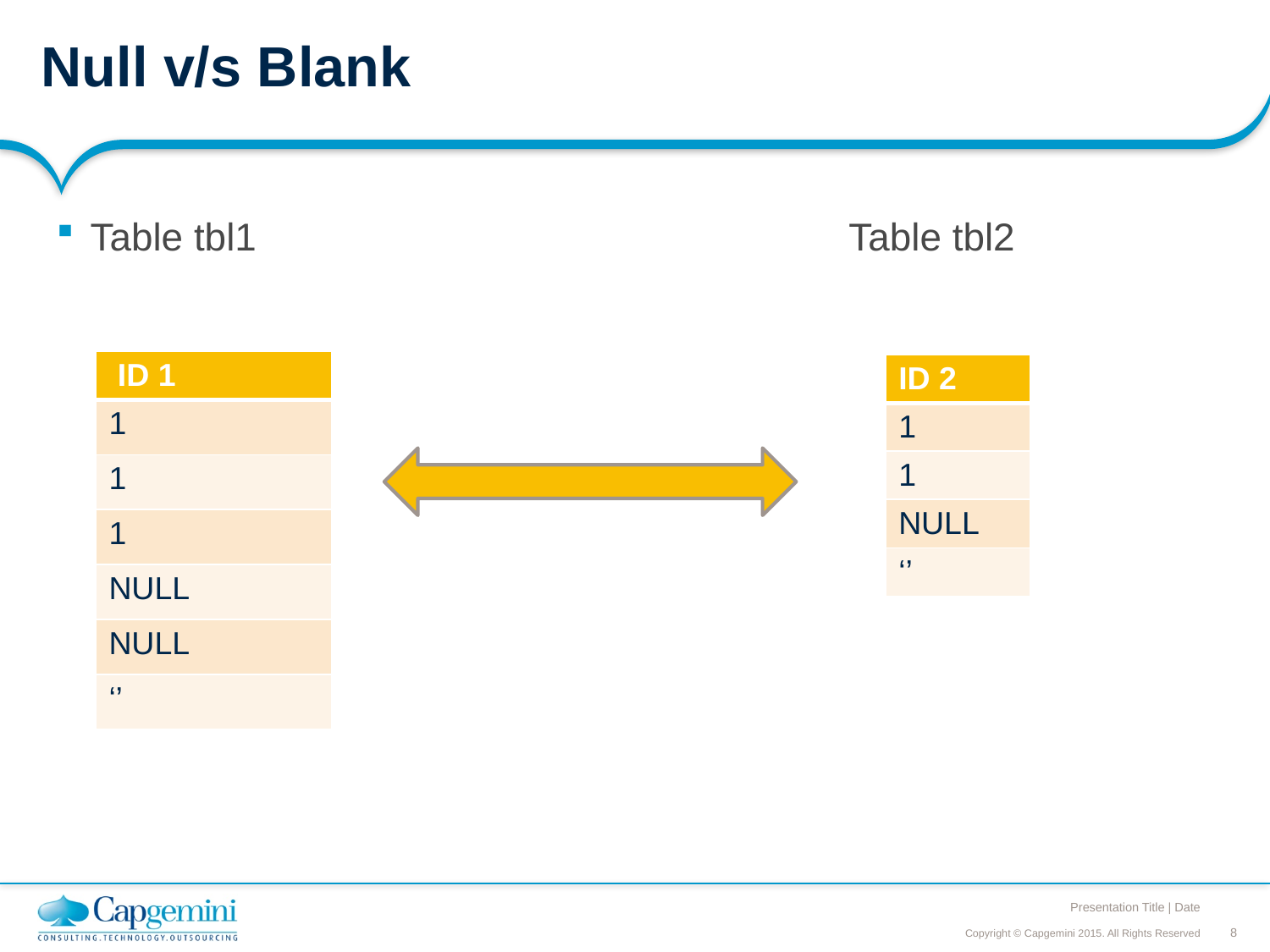

# Null v/s Blank
 Table tbl1                                                       Table tbl2
| ID 1 |
| --- |
| 1 |
| 1 |
| 1 |
| NULL |
| NULL |
| ‘’ |
| ID 2 |
| --- |
| 1 |
| 1 |
| NULL |
| ‘’ |